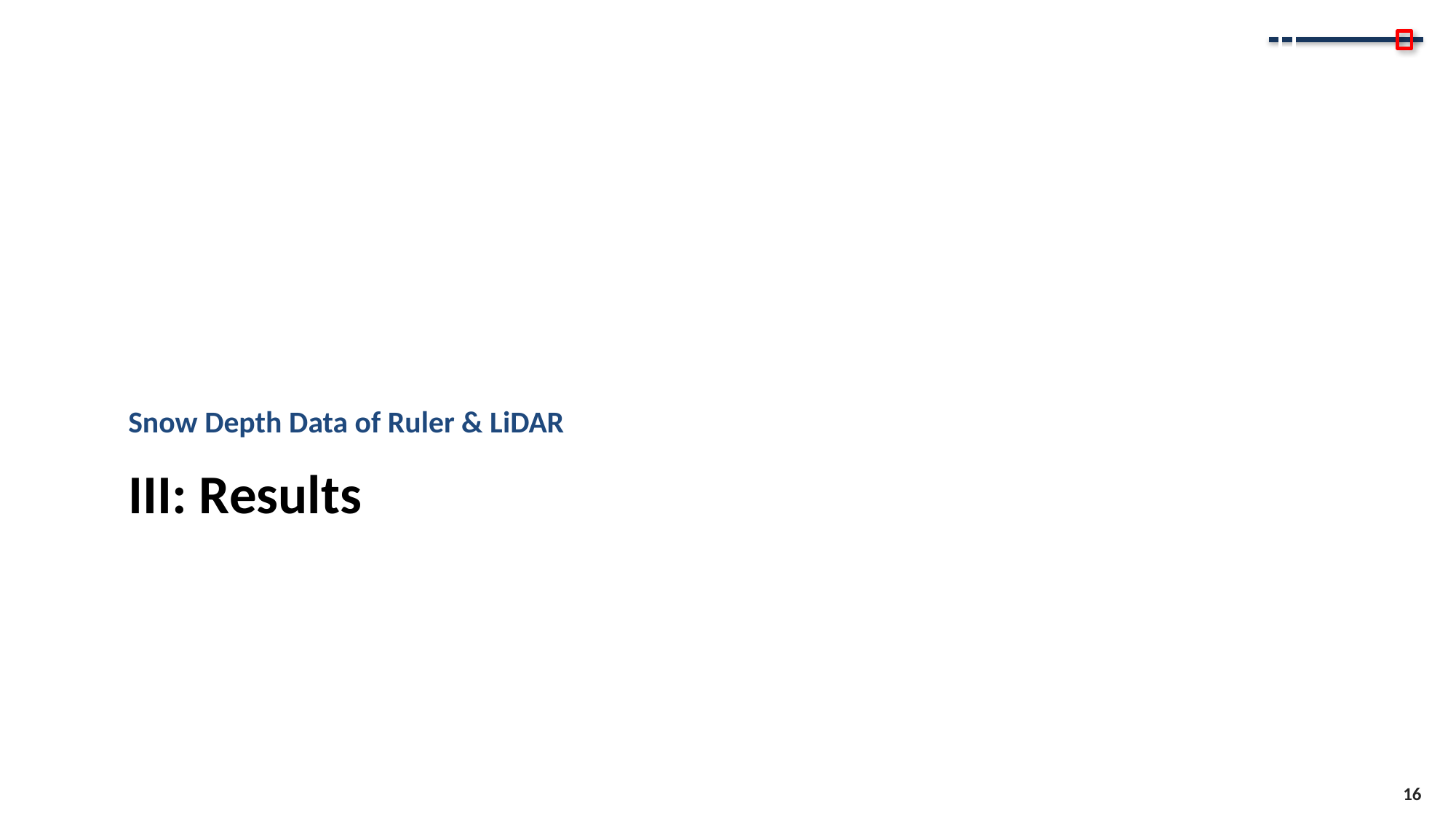

Snow Depth Data of Ruler & LiDAR
# III: Results

16